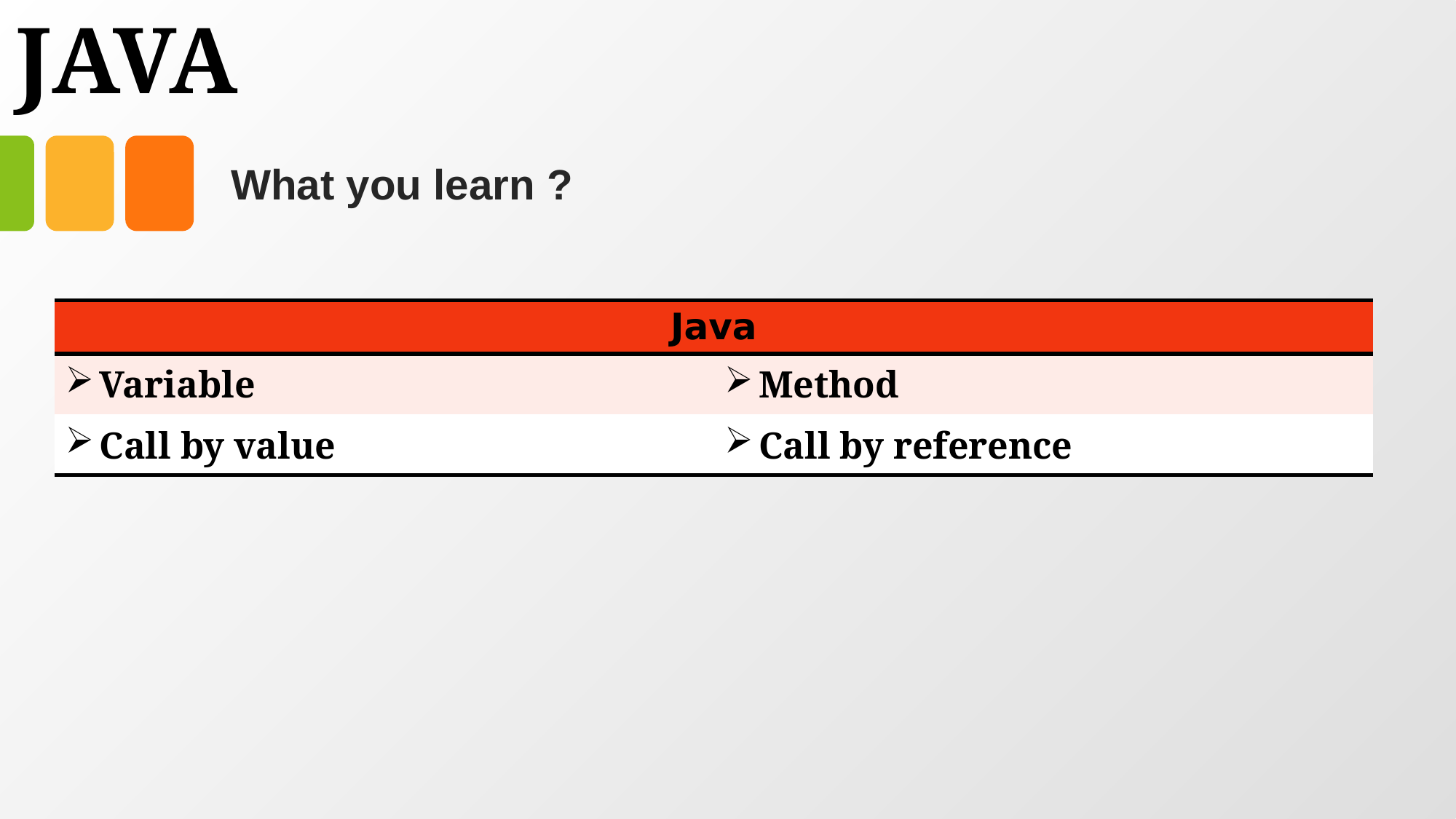

# JAVA
What you learn ?
| Java |  |
| --- | --- |
| Variable | Method |
| Call by value | Call by reference |